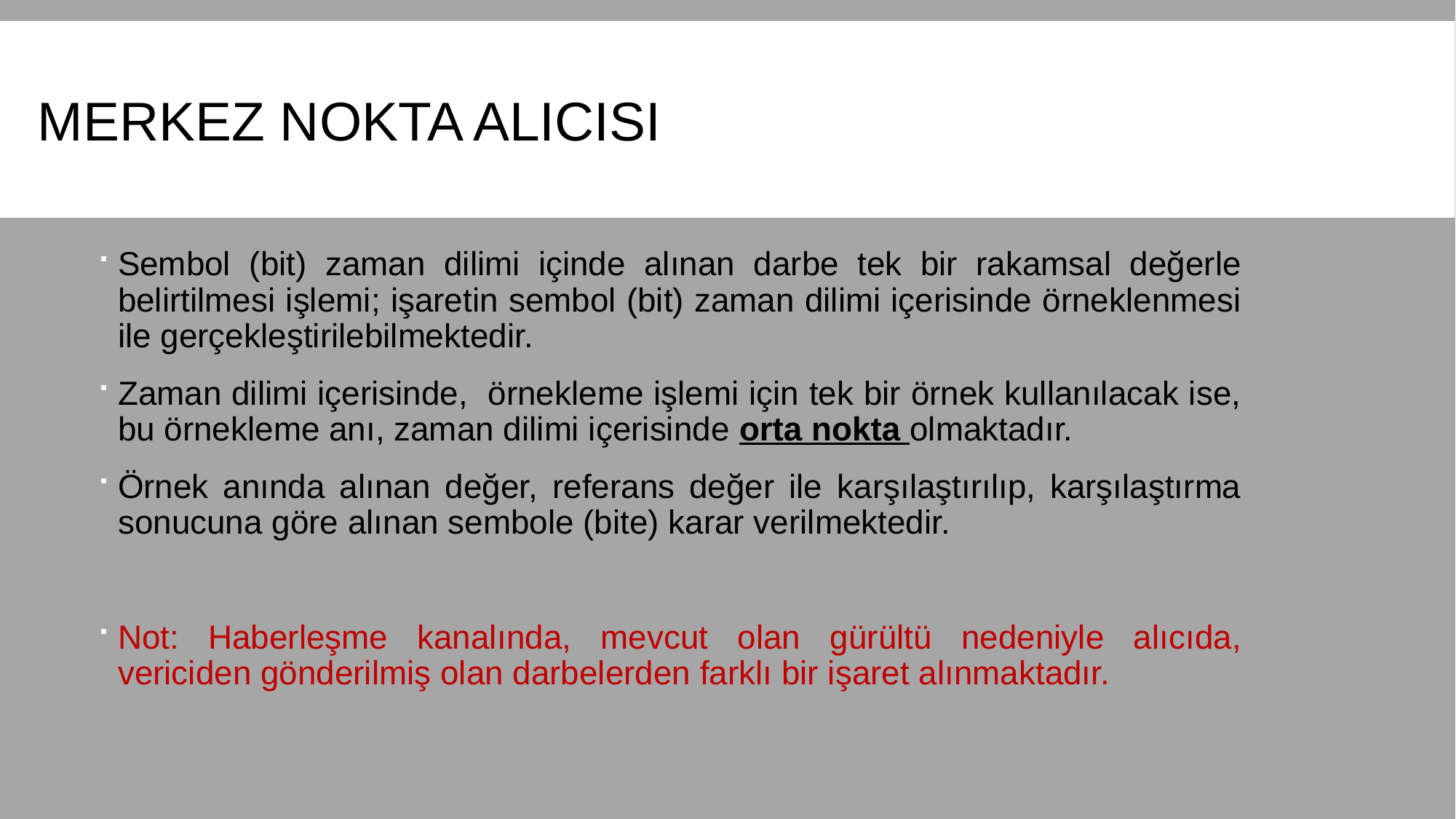

# Merkez nokta alıcısı
Sembol (bit) zaman dilimi içinde alınan darbe tek bir rakamsal değerle belirtilmesi işlemi; işaretin sembol (bit) zaman dilimi içerisinde örneklenmesi ile gerçekleştirilebilmektedir.
Zaman dilimi içerisinde,  örnekleme işlemi için tek bir örnek kullanılacak ise, bu örnekleme anı, zaman dilimi içerisinde orta nokta olmaktadır.
Örnek anında alınan değer, referans değer ile karşılaştırılıp, karşılaştırma sonucuna göre alınan sembole (bite) karar verilmektedir.

Not: Haberleşme kanalında, mevcut olan gürültü nedeniyle alıcıda, vericiden gönderilmiş olan darbelerden farklı bir işaret alınmaktadır.